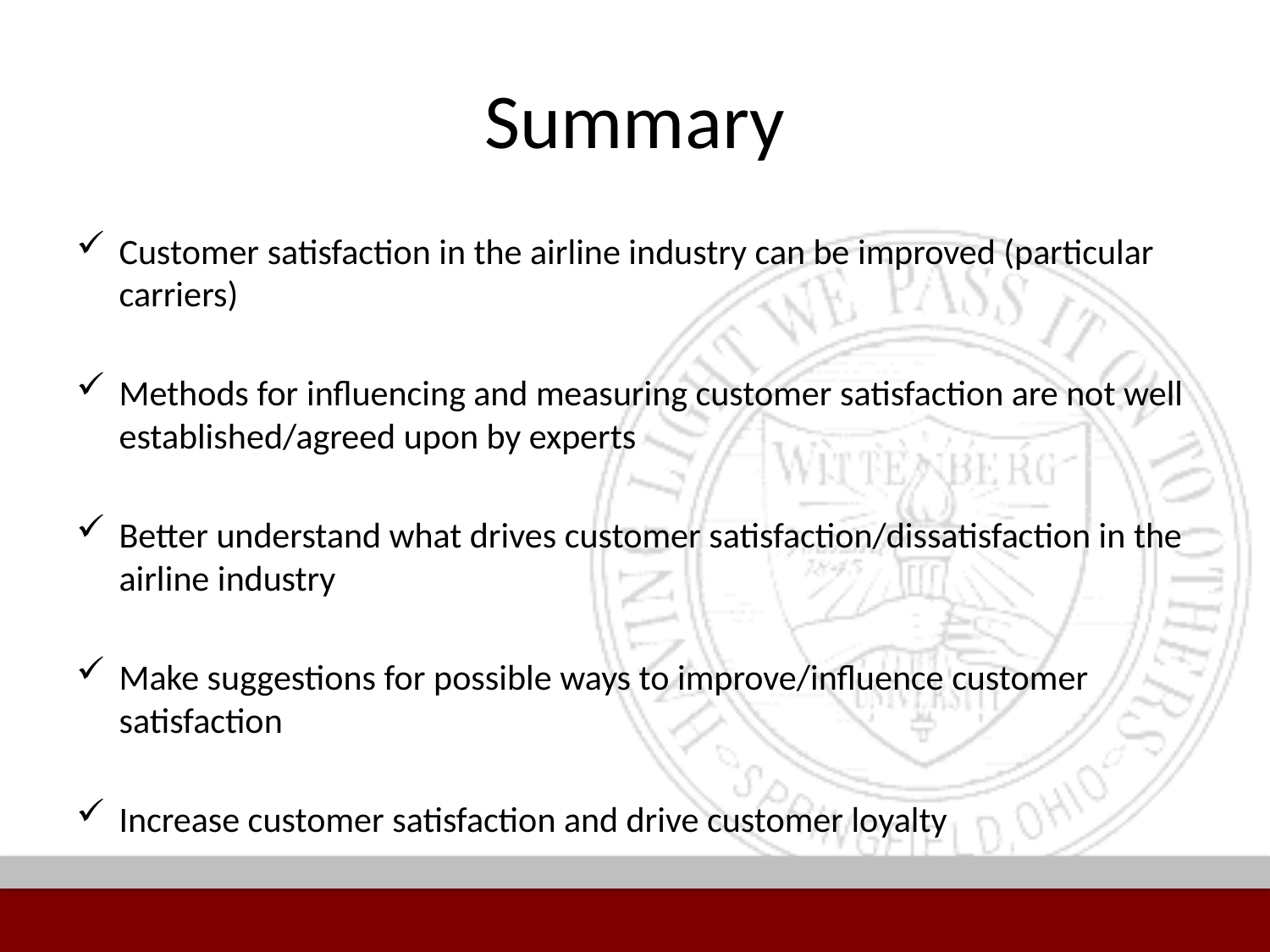

# Summary
Customer satisfaction in the airline industry can be improved (particular carriers)

Methods for influencing and measuring customer satisfaction are not well established/agreed upon by experts

Better understand what drives customer satisfaction/dissatisfaction in the airline industry

Make suggestions for possible ways to improve/influence customer satisfaction

Increase customer satisfaction and drive customer loyalty